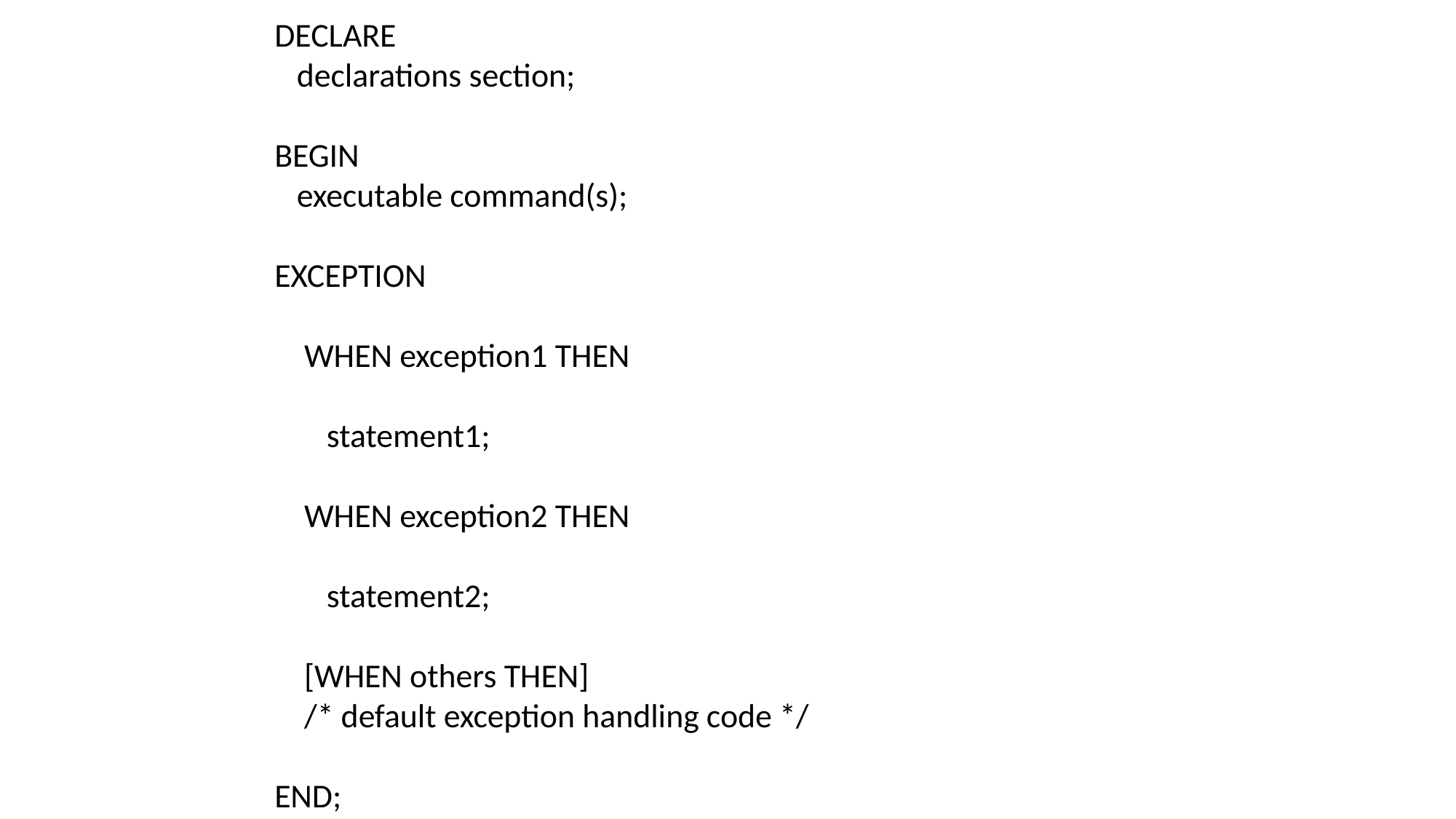

DECLARE
   declarations section;

BEGIN
   executable command(s);

EXCEPTION

    WHEN exception1 THEN

       statement1;

    WHEN exception2 THEN

       statement2;

    [WHEN others THEN]
    /* default exception handling code */

END;